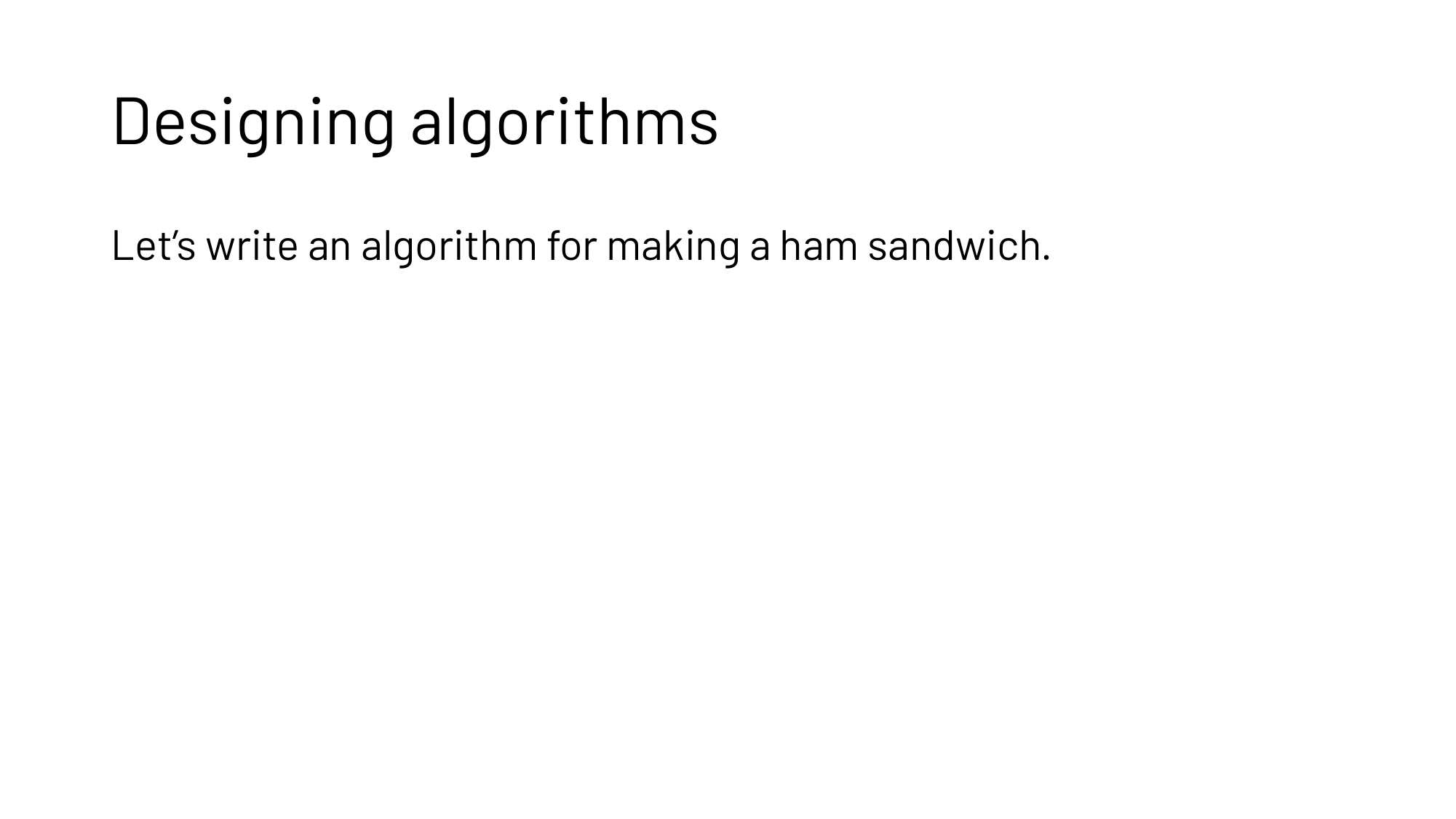

# Designing algorithms
Let’s write an algorithm for making a ham sandwich.